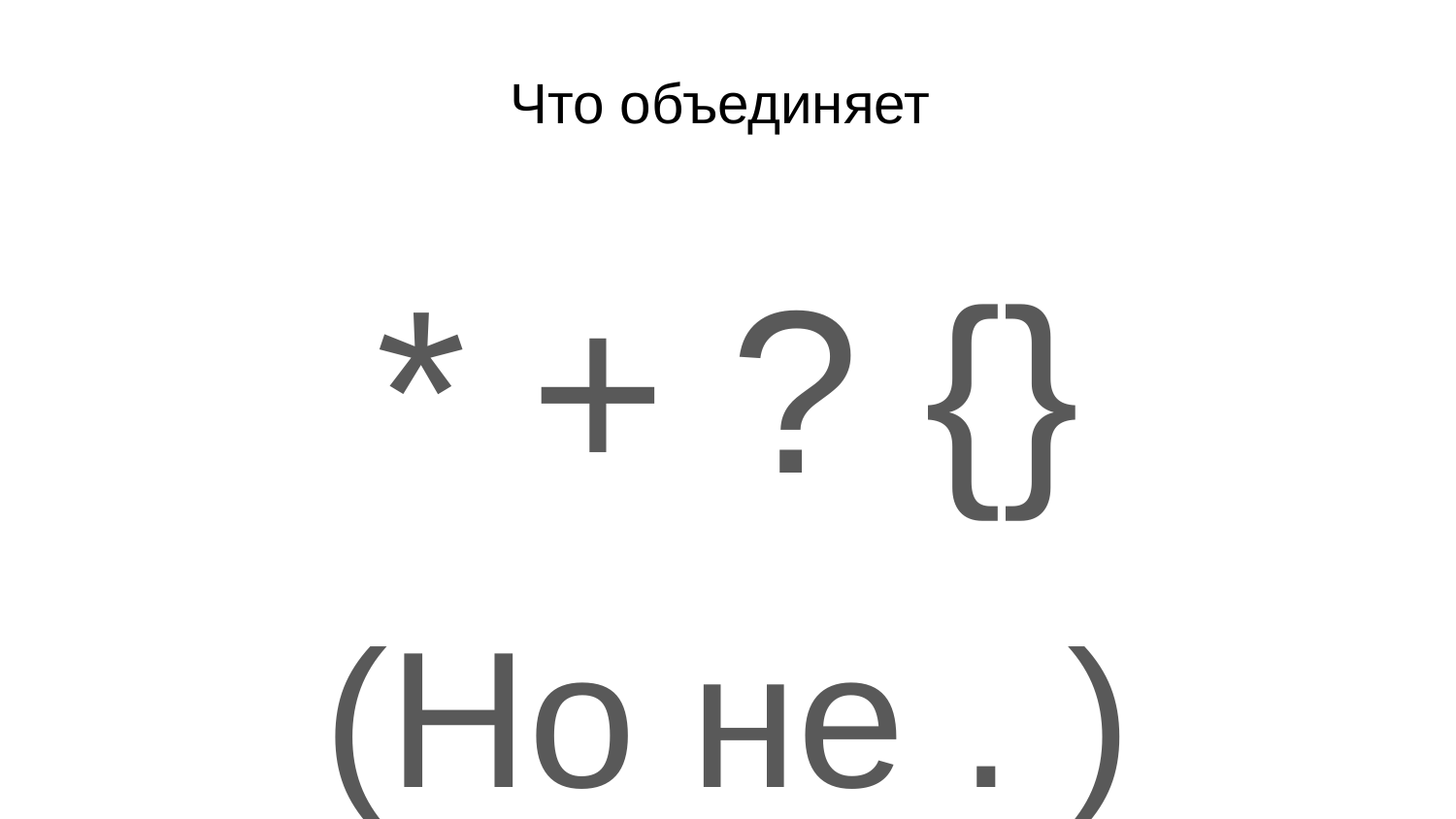

# Что объединяет
* + ? {}
(Но не . )